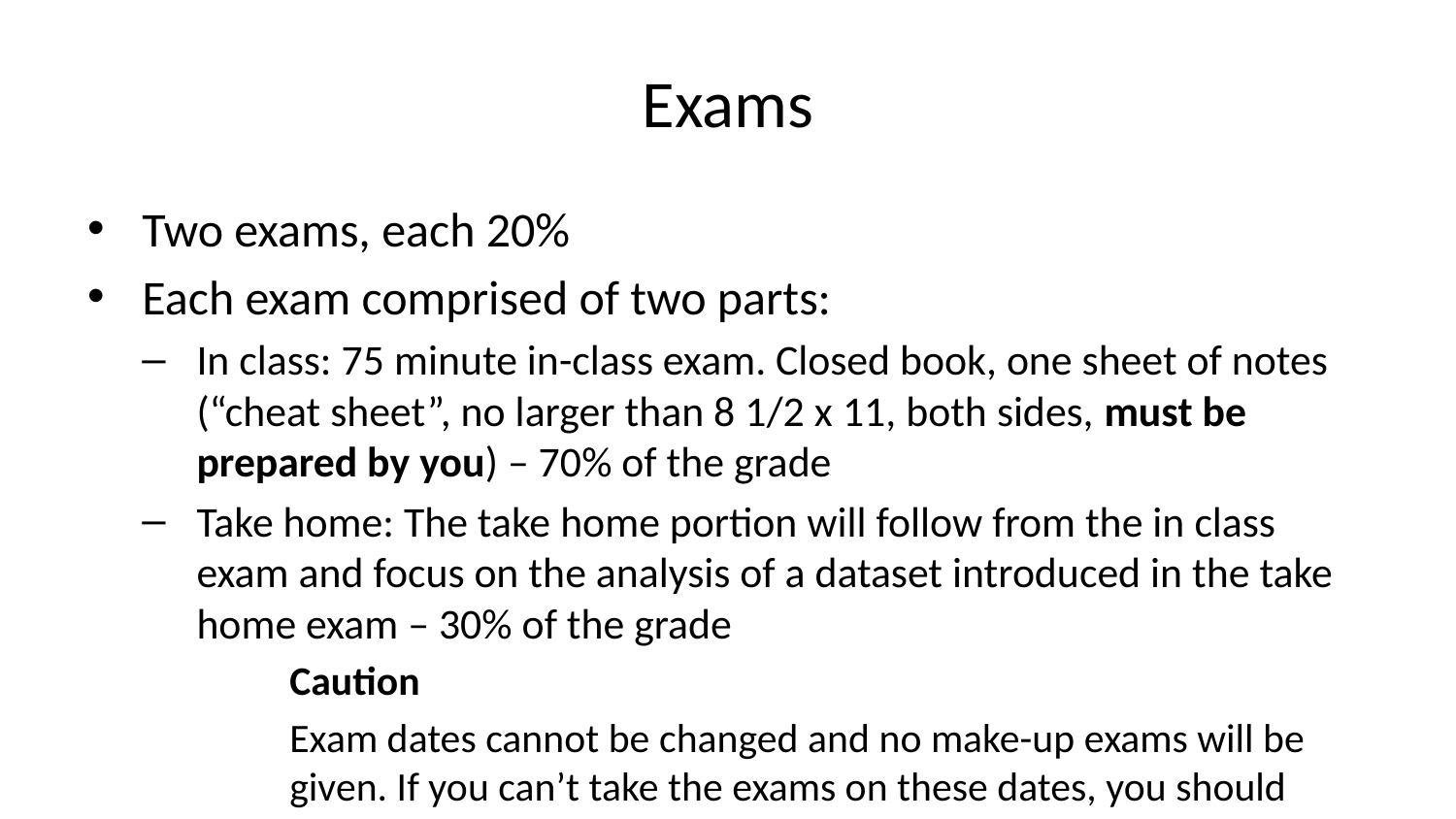

# Exams
Two exams, each 20%
Each exam comprised of two parts:
In class: 75 minute in-class exam. Closed book, one sheet of notes (“cheat sheet”, no larger than 8 1/2 x 11, both sides, must be prepared by you) – 70% of the grade
Take home: The take home portion will follow from the in class exam and focus on the analysis of a dataset introduced in the take home exam – 30% of the grade
Caution
Exam dates cannot be changed and no make-up exams will be given. If you can’t take the exams on these dates, you should drop this class.